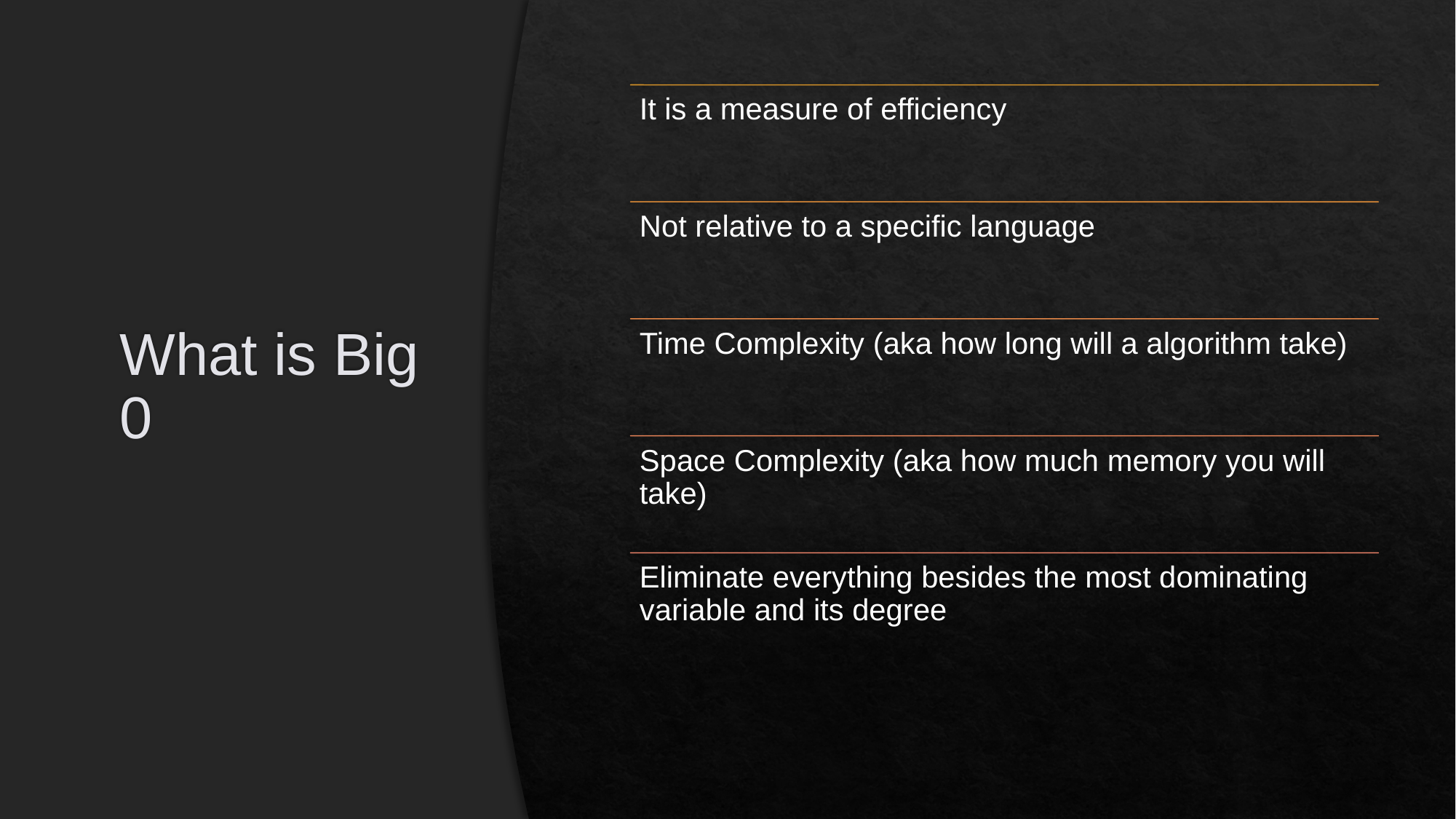

# What is Big 0
It is a measure of efficiency
Not relative to a specific language
Time Complexity (aka how long will a algorithm take)
Space Complexity (aka how much memory you will take)
Eliminate everything besides the most dominating variable and its degree